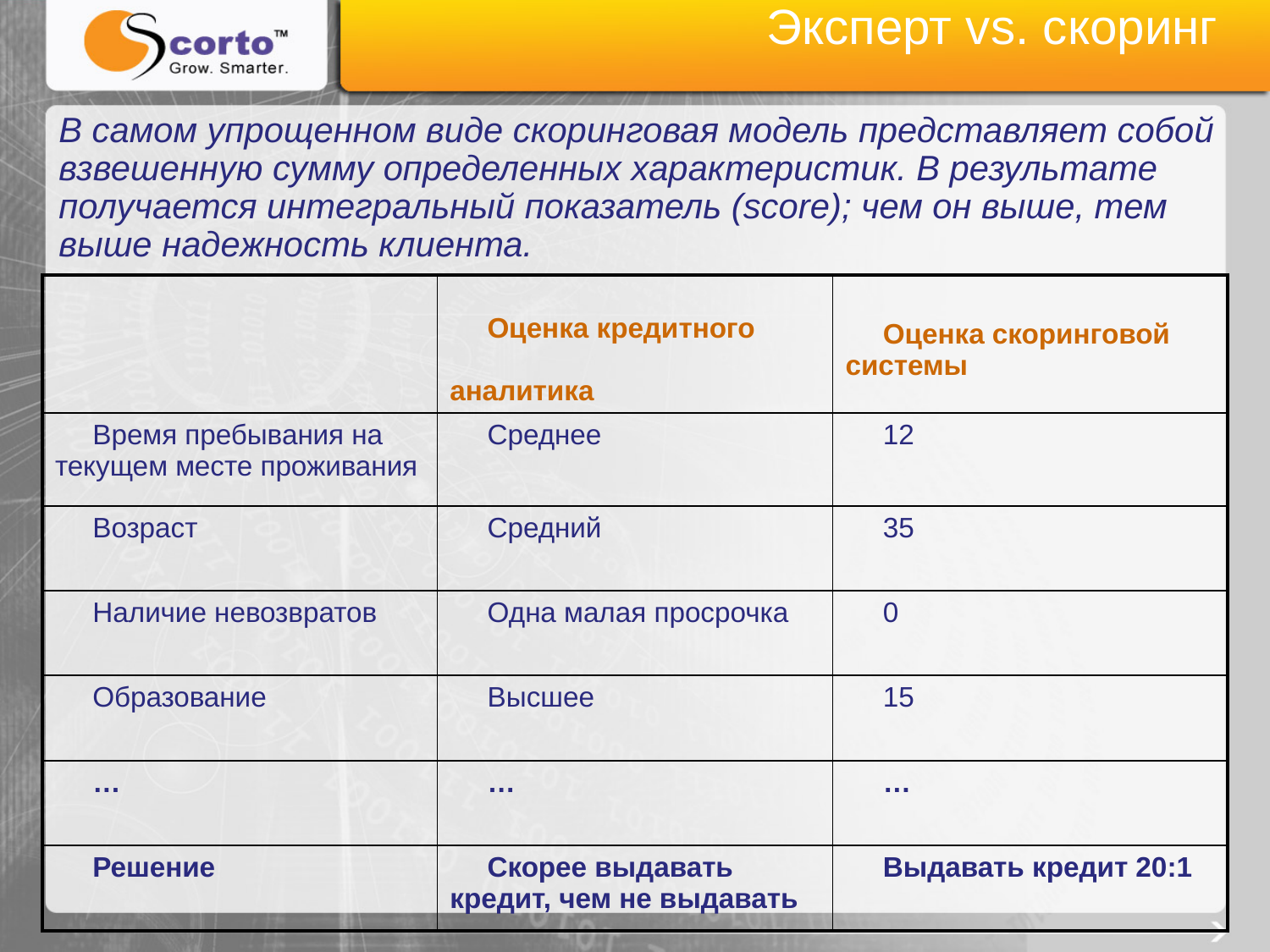

Эксперт vs. скоринг
В самом упрощенном виде скоринговая модель представляет собой
взвешенную сумму определенных характеристик. В результате получается интегральный показатель (score); чем он выше, тем выше надежность клиента.
|  | Оценка кредитного аналитика | Оценка скоринговой системы |
| --- | --- | --- |
| Время пребывания на текущем месте проживания | Среднее | 12 |
| Возраст | Средний | 35 |
| Наличие невозвратов | Одна малая просрочка | 0 |
| Образование | Высшее | 15 |
| … | … | … |
| Решение | Скорее выдавать кредит, чем не выдавать | Выдавать кредит 20:1 |